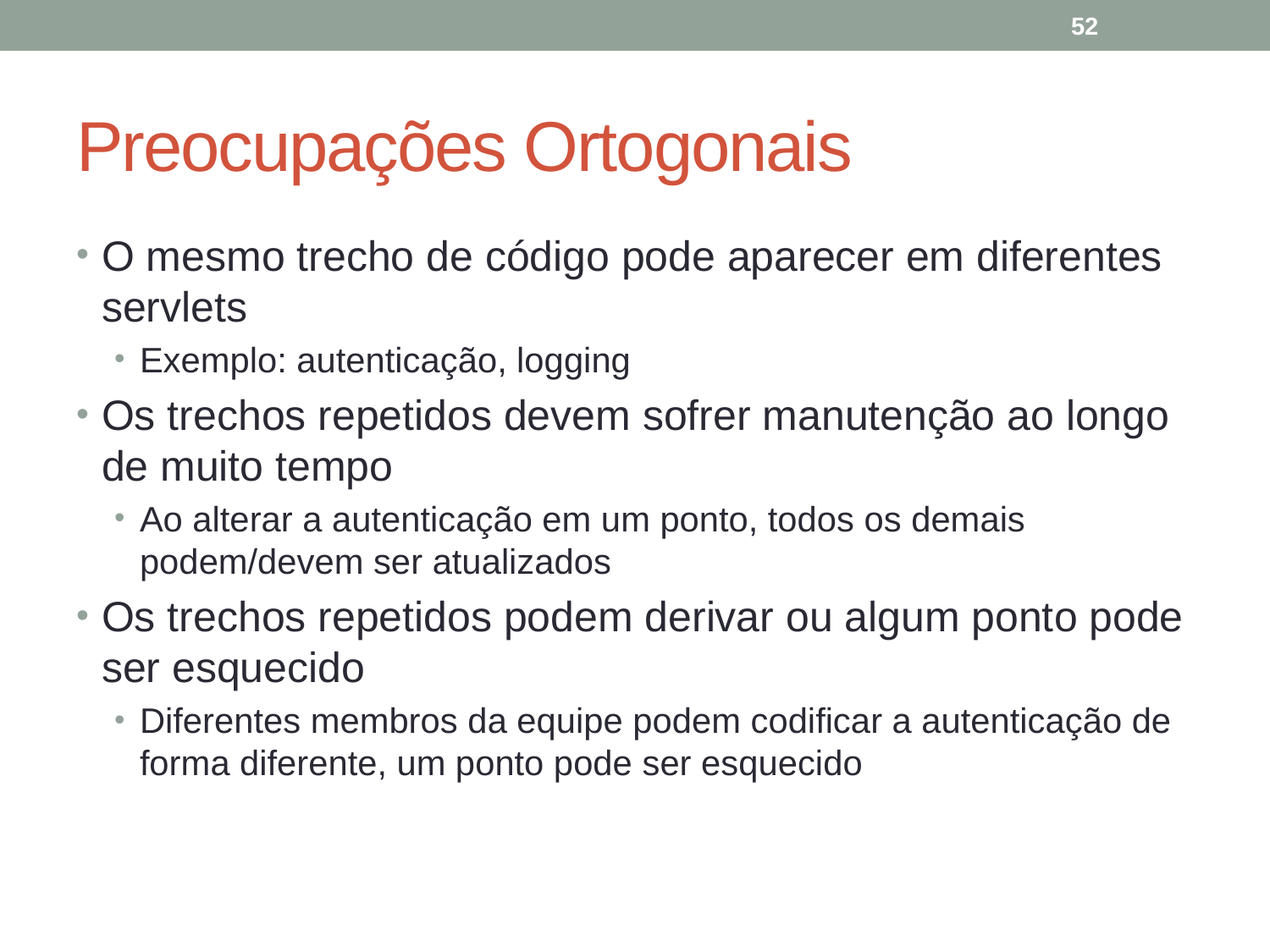

52
# Preocupações Ortogonais
O mesmo trecho de código pode aparecer em diferentes servlets
Exemplo: autenticação, logging
Os trechos repetidos devem sofrer manutenção ao longo de muito tempo
Ao alterar a autenticação em um ponto, todos os demais podem/devem ser atualizados
Os trechos repetidos podem derivar ou algum ponto pode ser esquecido
Diferentes membros da equipe podem codificar a autenticação de forma diferente, um ponto pode ser esquecido